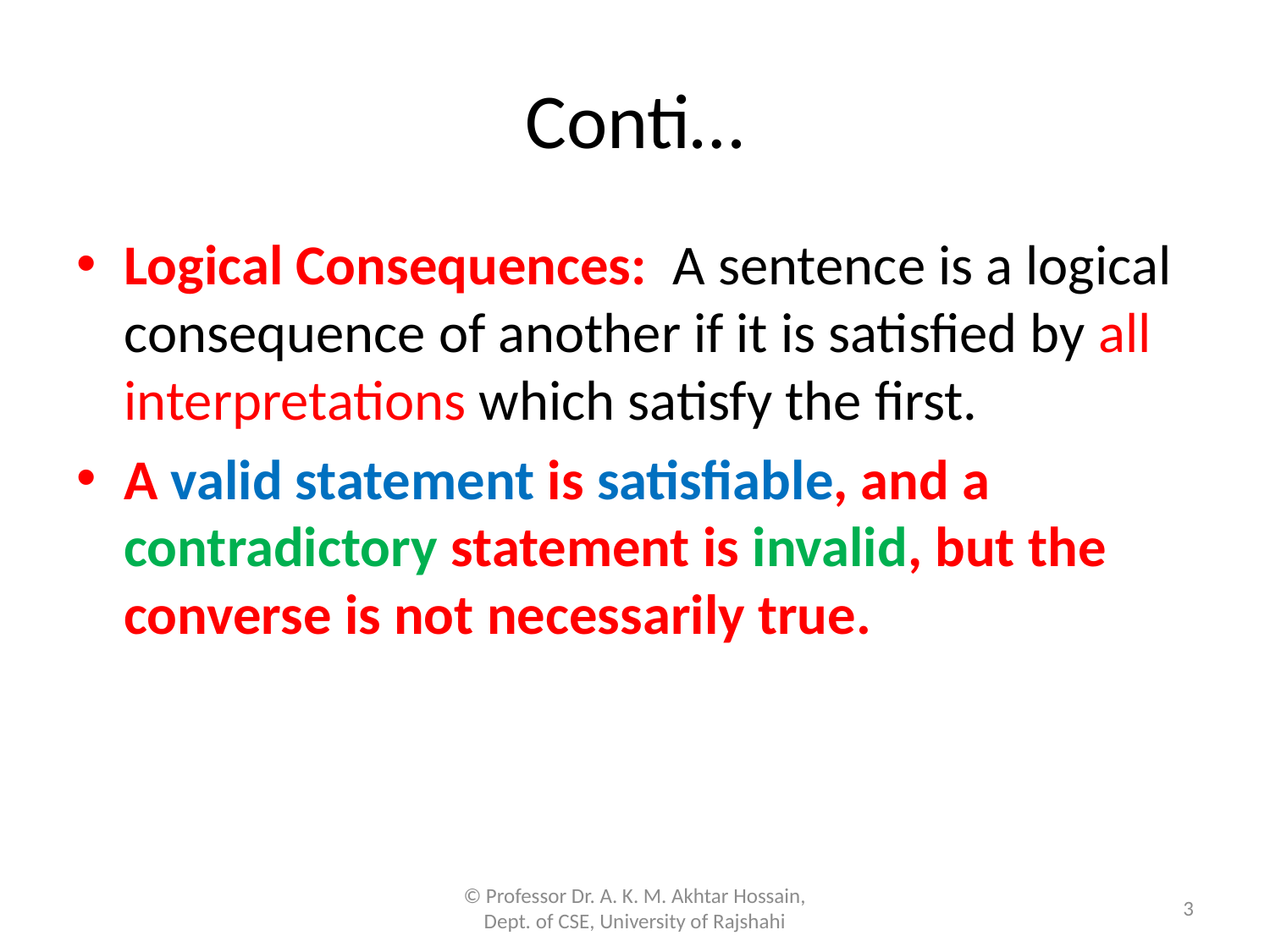

# Conti…
Logical Consequences:  A sentence is a logical consequence of another if it is satisfied by all interpretations which satisfy the first.
A valid statement is satisfiable, and a contradictory statement is invalid, but the converse is not necessarily true.

© Professor Dr. A. K. M. Akhtar Hossain, Dept. of CSE, University of Rajshahi
3